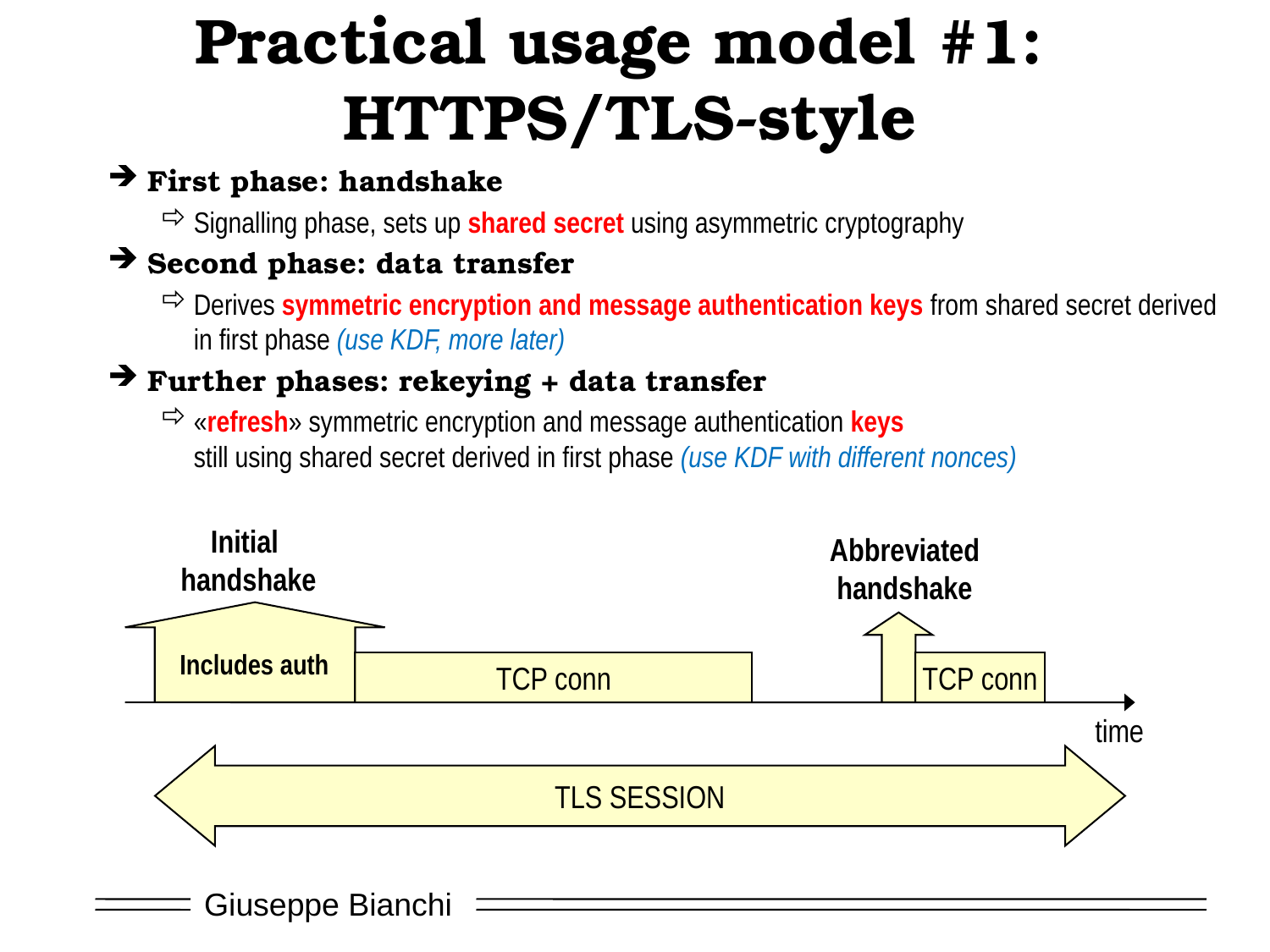

# Practical usage model #1: HTTPS/TLS-style
First phase: handshake
Signalling phase, sets up shared secret using asymmetric cryptography
Second phase: data transfer
Derives symmetric encryption and message authentication keys from shared secret derived in first phase (use KDF, more later)
Further phases: rekeying + data transfer
«refresh» symmetric encryption and message authentication keys
still using shared secret derived in first phase (use KDF with different nonces)
Initial
handshake
Abbreviated
handshake

Includes auth
TCP conn
TCP conn

time
TLS SESSION